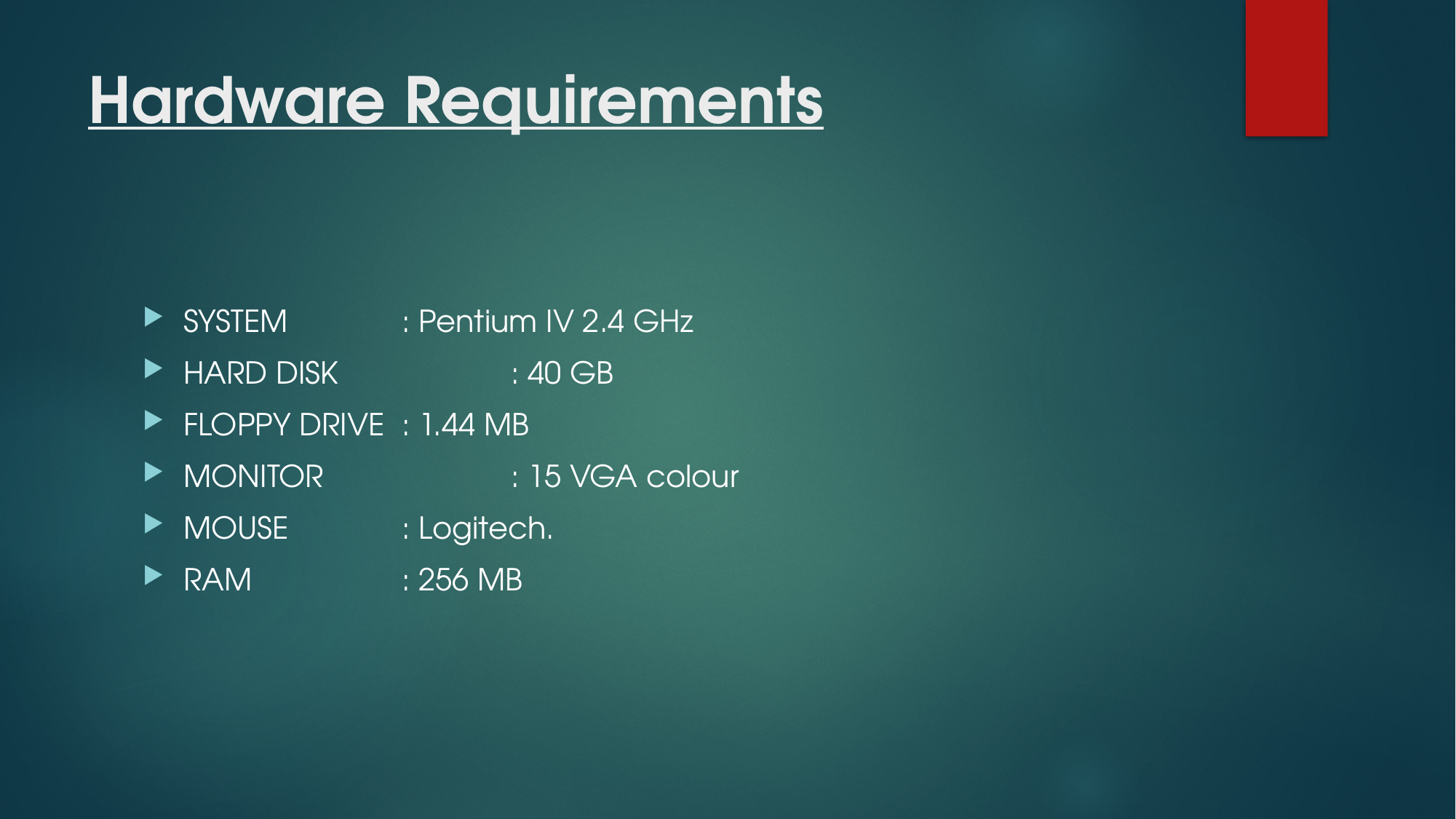

# Hardware Requirements

SYSTEM		: Pentium IV 2.4 GHz
HARD DISK		: 40 GB
FLOPPY DRIVE	: 1.44 MB
MONITOR		: 15 VGA colour
MOUSE		: Logitech.
RAM		: 256 MB